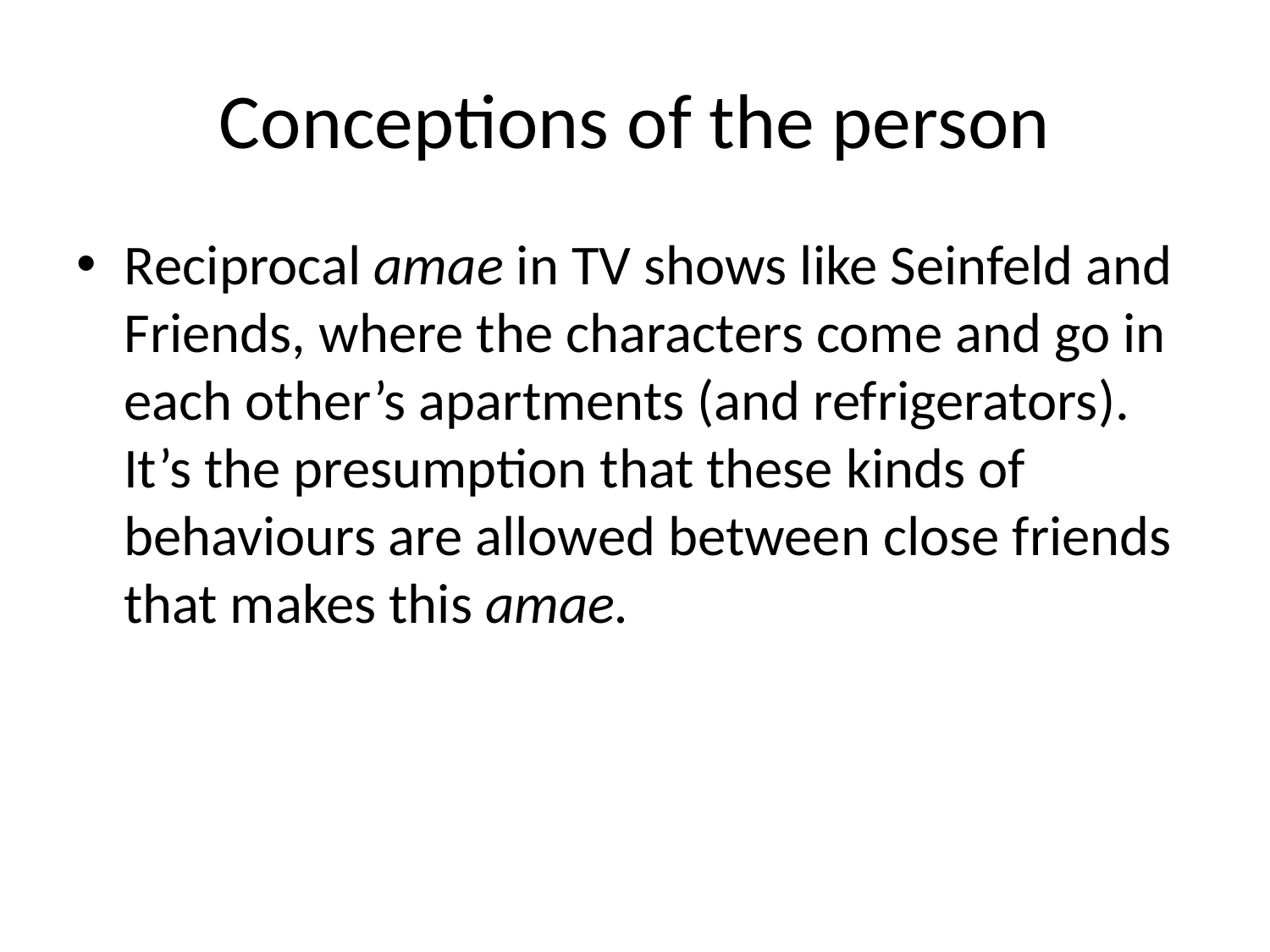

# Conceptions of the person
Reciprocal amae in TV shows like Seinfeld and Friends, where the characters come and go in each other’s apartments (and refrigerators). It’s the presumption that these kinds of behaviours are allowed between close friends that makes this amae.